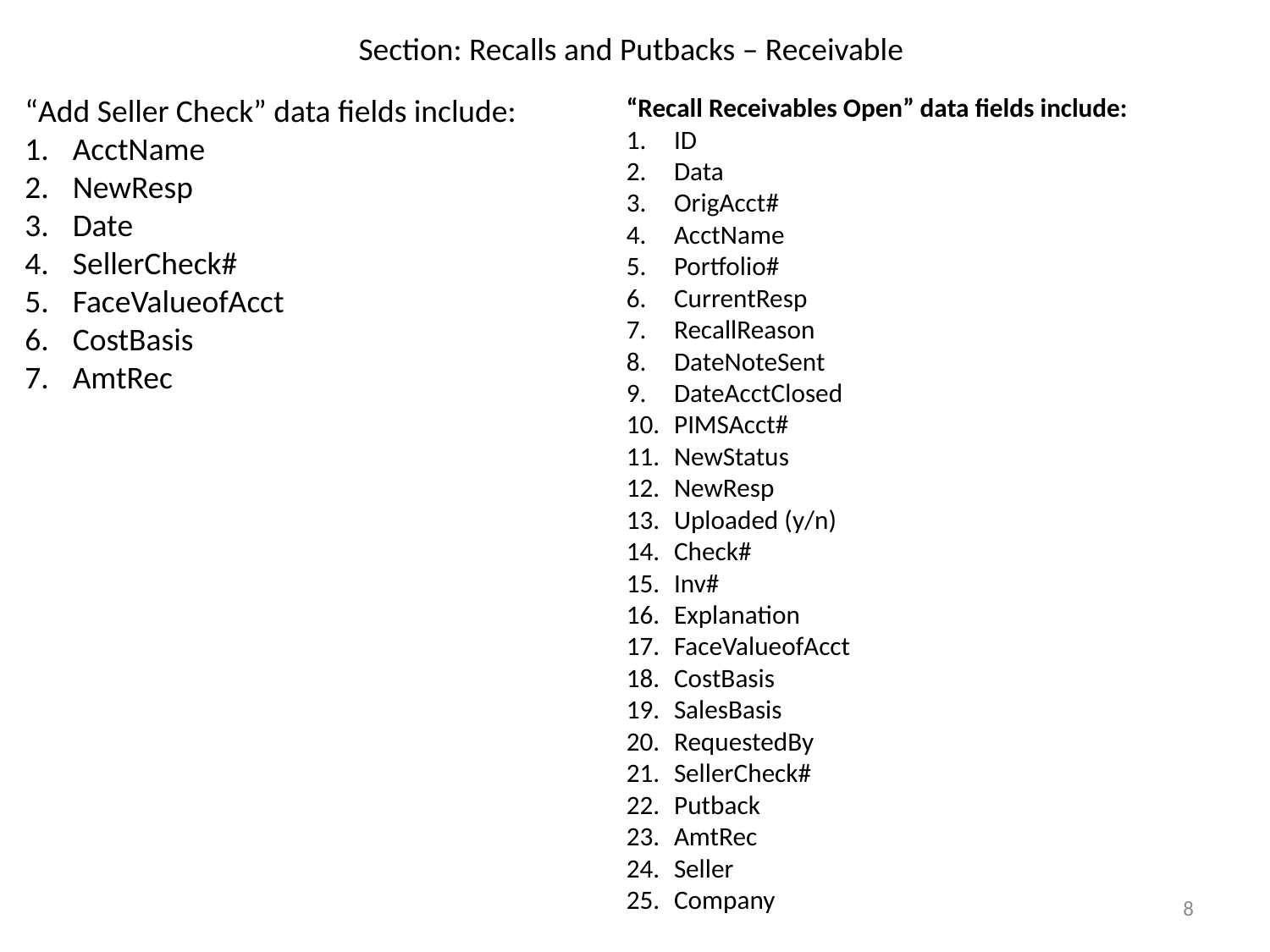

Section: Recalls and Putbacks – Receivable
“Add Seller Check” data fields include:
AcctName
NewResp
Date
SellerCheck#
FaceValueofAcct
CostBasis
AmtRec
“Recall Receivables Open” data fields include:
ID
Data
OrigAcct#
AcctName
Portfolio#
CurrentResp
RecallReason
DateNoteSent
DateAcctClosed
PIMSAcct#
NewStatus
NewResp
Uploaded (y/n)
Check#
Inv#
Explanation
FaceValueofAcct
CostBasis
SalesBasis
RequestedBy
SellerCheck#
Putback
AmtRec
Seller
Company
8